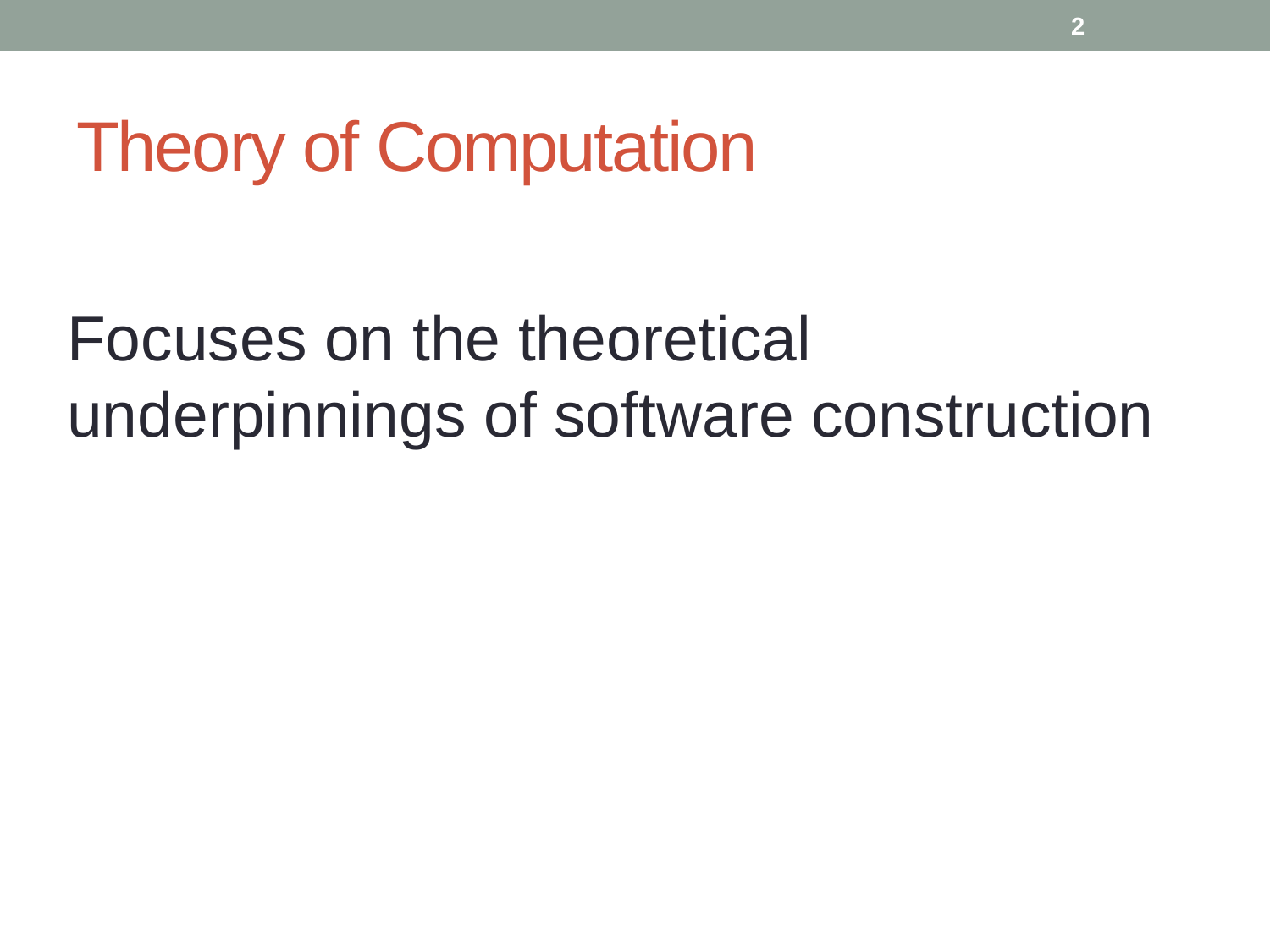

2
# Theory of Computation
Focuses on the theoretical underpinnings of software construction